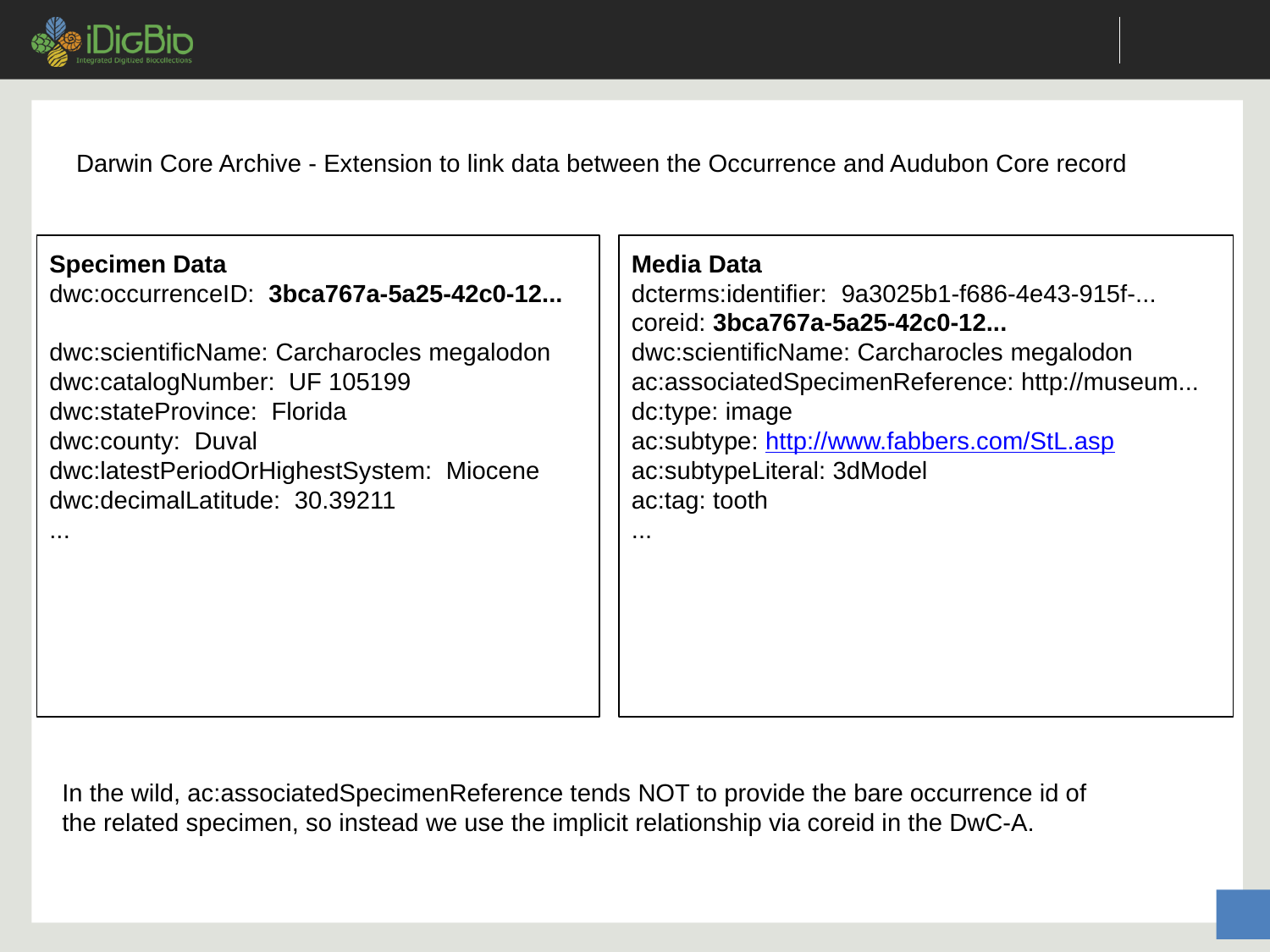

# Darwin Core Archive - Extension to link data between the Occurrence and Audubon Core record
Specimen Data
dwc:occurrenceID:  3bca767a-5a25-42c0-12...

dwc:scientificName: Carcharocles megalodon
dwc:catalogNumber:  UF 105199
dwc:stateProvince:  Florida
dwc:county:  Duval
dwc:latestPeriodOrHighestSystem:  Miocene
dwc:decimalLatitude:  30.39211
...
Media Data
dcterms:identifier:  9a3025b1-f686-4e43-915f-...
coreid: 3bca767a-5a25-42c0-12...
dwc:scientificName: Carcharocles megalodon
ac:associatedSpecimenReference: http://museum...
dc:type: image
ac:subtype: http://www.fabbers.com/StL.asp
ac:subtypeLiteral: 3dModel
ac:tag: tooth
...
In the wild, ac:associatedSpecimenReference tends NOT to provide the bare occurrence id of the related specimen, so instead we use the implicit relationship via coreid in the DwC-A.